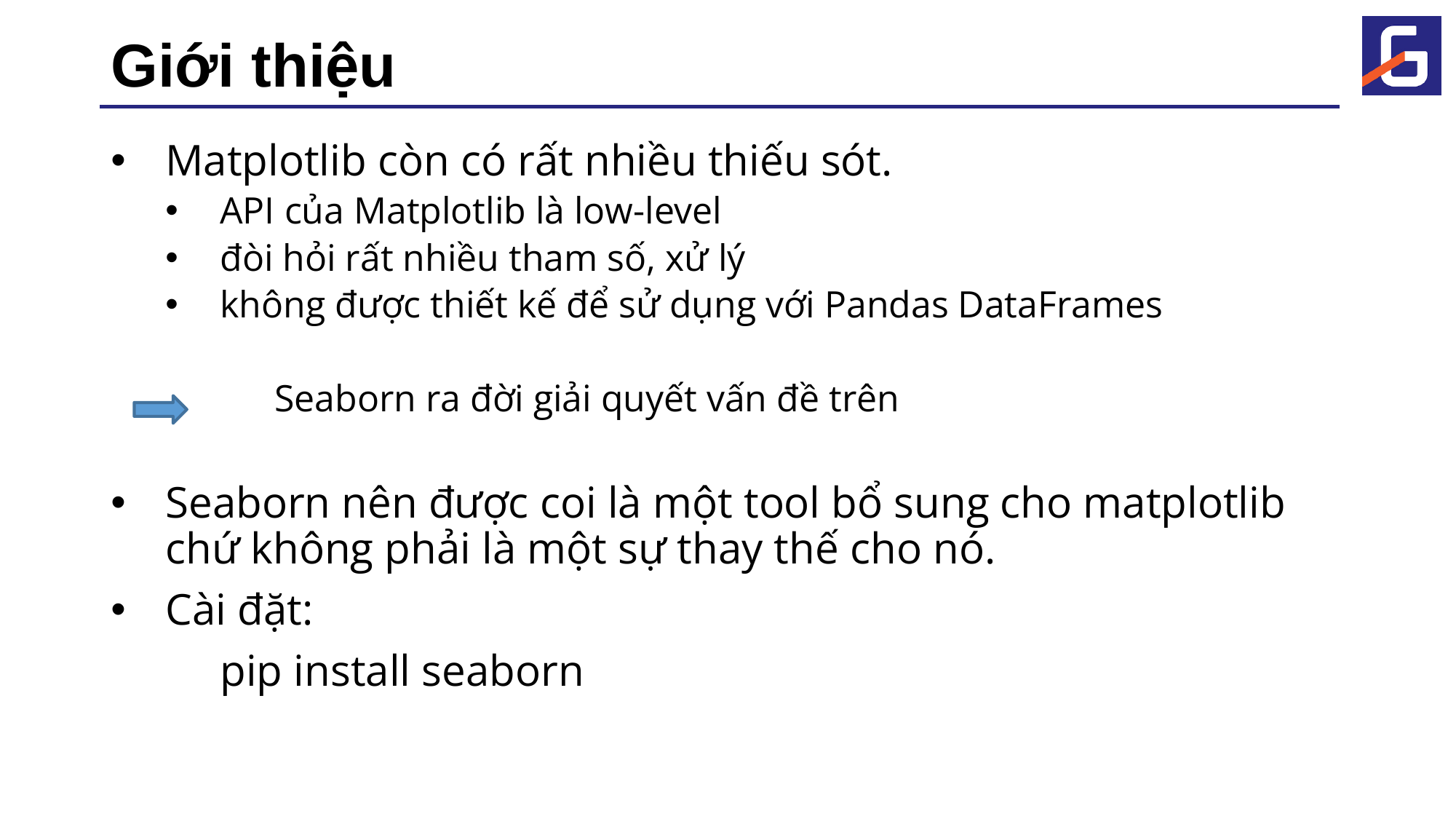

# Giới thiệu
Matplotlib còn có rất nhiều thiếu sót.
API của Matplotlib là low-level
đòi hỏi rất nhiều tham số, xử lý
không được thiết kế để sử dụng với Pandas DataFrames

	Seaborn ra đời giải quyết vấn đề trên

Seaborn nên được coi là một tool bổ sung cho matplotlib chứ không phải là một sự thay thế cho nó.
Cài đặt:
	pip install seaborn